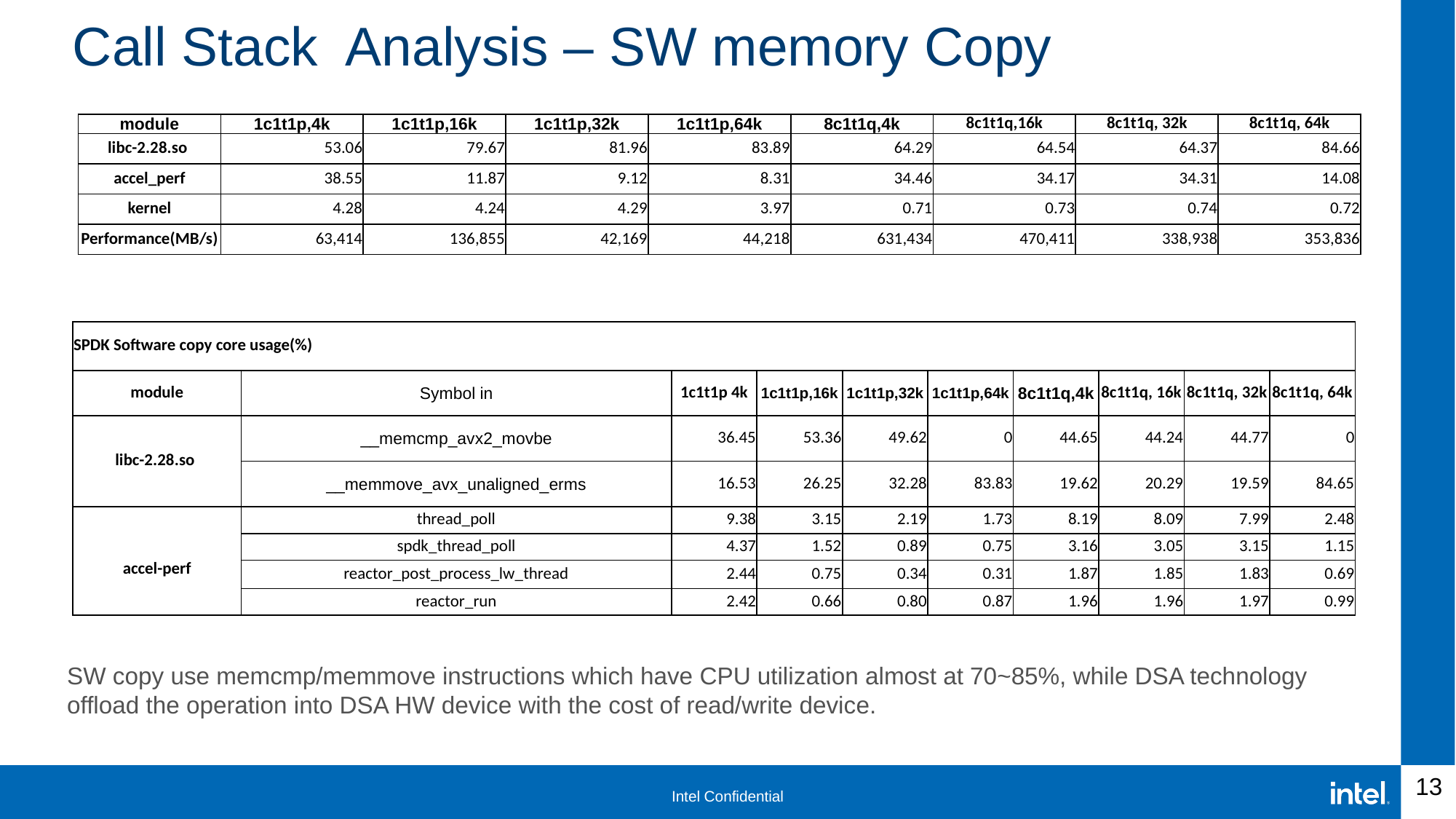

# Call Stack  Analysis – SW memory Copy
| module | 1c1t1p,4k | 1c1t1p,16k | 1c1t1p,32k | 1c1t1p,64k | 8c1t1q,4k | 8c1t1q,16k | 8c1t1q, 32k | 8c1t1q, 64k |
| --- | --- | --- | --- | --- | --- | --- | --- | --- |
| libc-2.28.so | 53.06 | 79.67 | 81.96 | 83.89 | 64.29 | 64.54 | 64.37 | 84.66 |
| accel\_perf | 38.55 | 11.87 | 9.12 | 8.31 | 34.46 | 34.17 | 34.31 | 14.08 |
| kernel | 4.28 | 4.24 | 4.29 | 3.97 | 0.71 | 0.73 | 0.74 | 0.72 |
| Performance(MB/s) | 63,414 | 136,855 | 42,169 | 44,218 | 631,434 | 470,411 | 338,938 | 353,836 |
| SPDK Software copy core usage(%) |  |  |  |  |  |  |  |  |  |
| --- | --- | --- | --- | --- | --- | --- | --- | --- | --- |
| module | Symbol in | 1c1t1p 4k | 1c1t1p,16k | 1c1t1p,32k | 1c1t1p,64k | 8c1t1q,4k | 8c1t1q, 16k | 8c1t1q, 32k | 8c1t1q, 64k |
| libc-2.28.so | \_\_memcmp\_avx2\_movbe | 36.45 | 53.36 | 49.62 | 0 | 44.65 | 44.24 | 44.77 | 0 |
|  | \_\_memmove\_avx\_unaligned\_erms | 16.53 | 26.25 | 32.28 | 83.83 | 19.62 | 20.29 | 19.59 | 84.65 |
| accel-perf | thread\_poll | 9.38 | 3.15 | 2.19 | 1.73 | 8.19 | 8.09 | 7.99 | 2.48 |
|  | spdk\_thread\_poll | 4.37 | 1.52 | 0.89 | 0.75 | 3.16 | 3.05 | 3.15 | 1.15 |
| Accel-perf | reactor\_post\_process\_lw\_thread | 2.44 | 0.75 | 0.34 | 0.31 | 1.87 | 1.85 | 1.83 | 0.69 |
|  | reactor\_run | 2.42 | 0.66 | 0.80 | 0.87 | 1.96 | 1.96 | 1.97 | 0.99 |
SW copy use memcmp/memmove instructions which have CPU utilization almost at 70~85%, while DSA technology offload the operation into DSA HW device with the cost of read/write device.

13